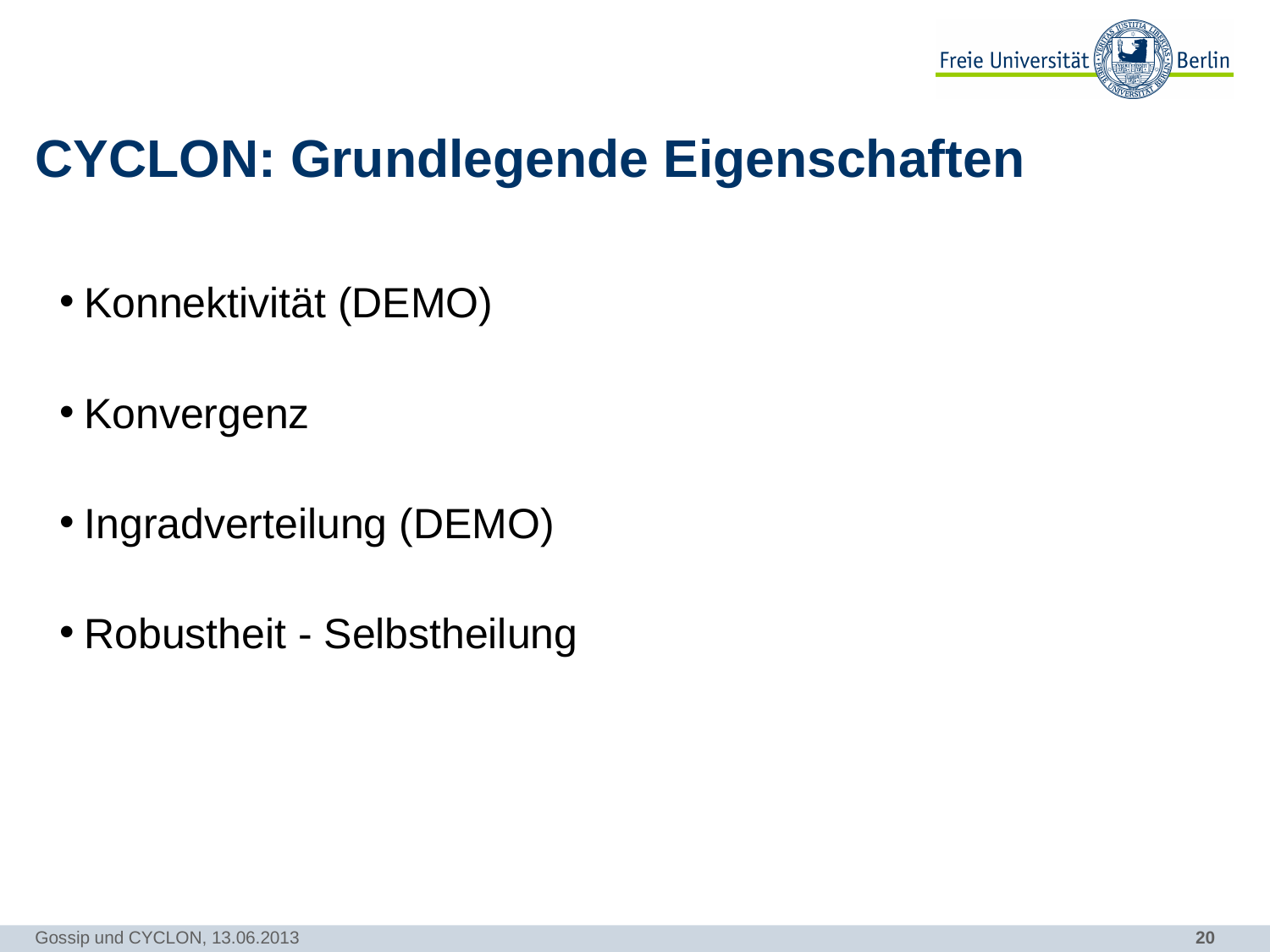

# CYCLON: Grundlegende Eigenschaften
Konnektivität (DEMO)
Konvergenz
Ingradverteilung (DEMO)
Robustheit - Selbstheilung
Gossip und CYCLON, 13.06.2013